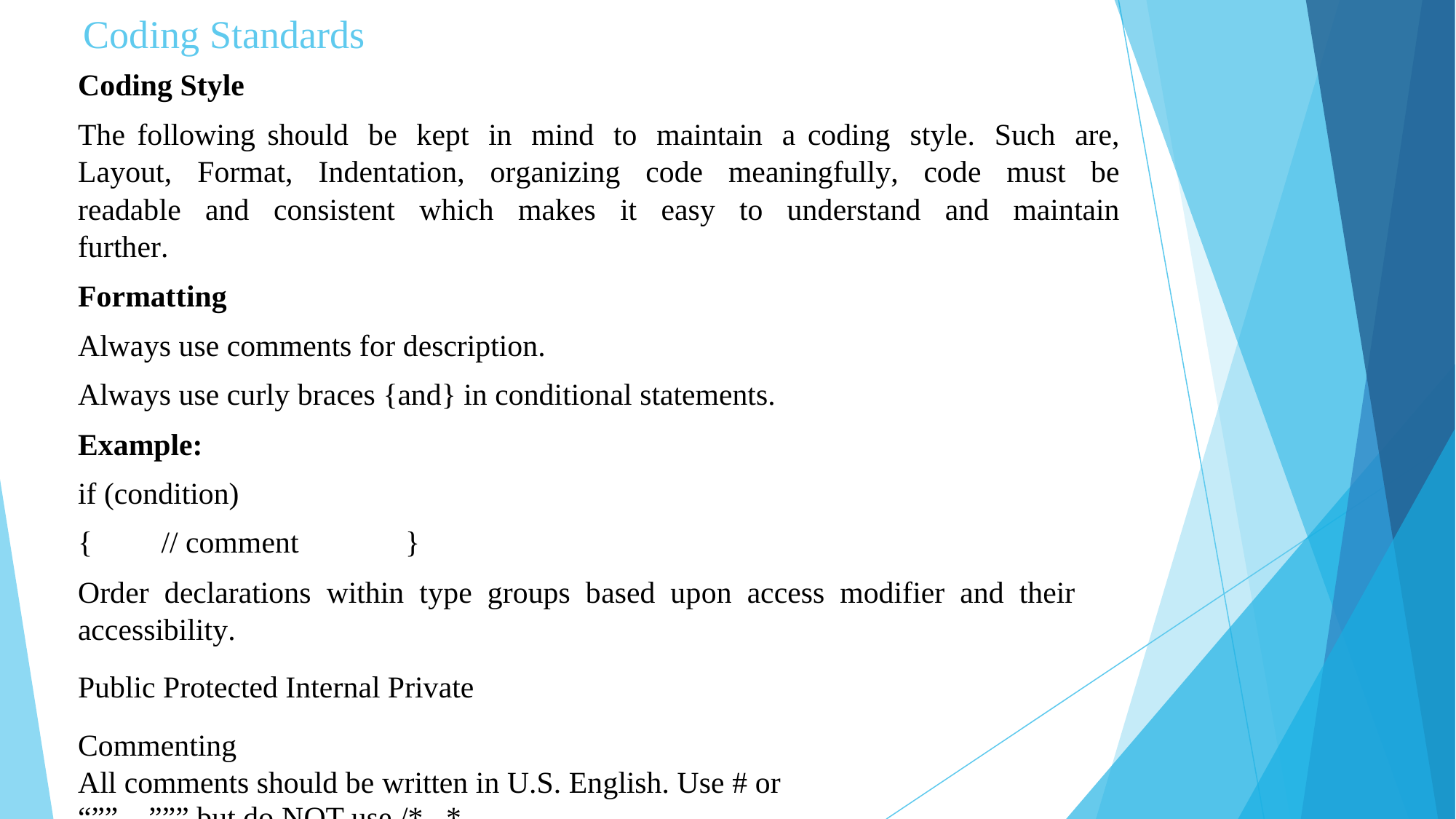

# Coding Standards
Coding Style
The following should  be  kept  in  mind  to  maintain  a coding  style.  Such  are, Layout,  Format,  Indentation,  organizing  code  meaningfully,  code  must  be readable  and  consistent  which  makes  it  easy  to  understand  and  maintain further.
Formatting
Always use comments for description.
Always use curly braces {and} in conditional statements.
Example:
if (condition)
{	// comment	}
Order  declarations  within  type  groups  based  upon  access  modifier  and  their accessibility.
Public Protected Internal Private Commenting
All comments should be written in U.S. English. Use # or “””…””” but do NOT use /*   *